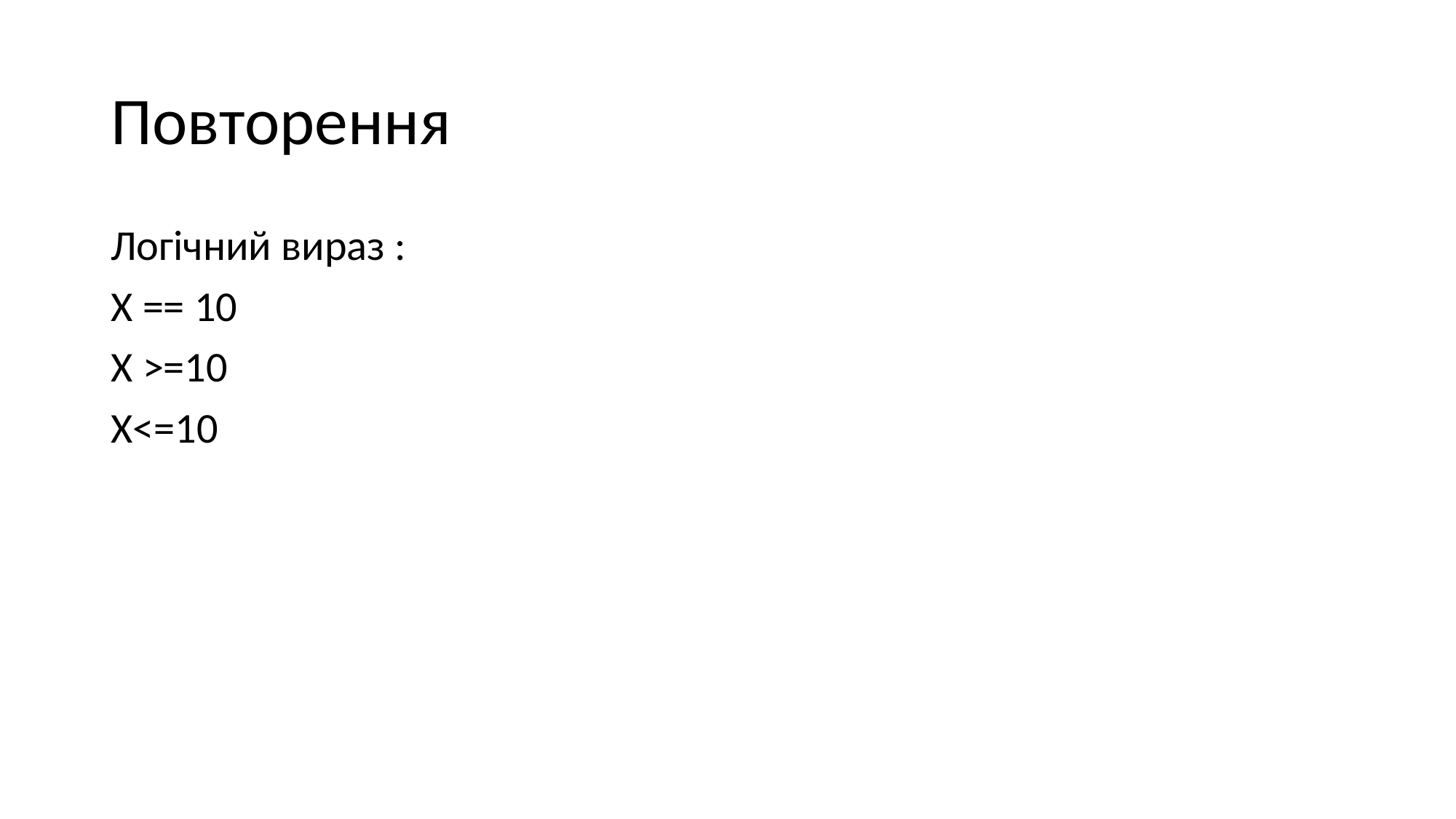

# Повторення
Логічний вираз :
X == 10
X >=10
X<=10